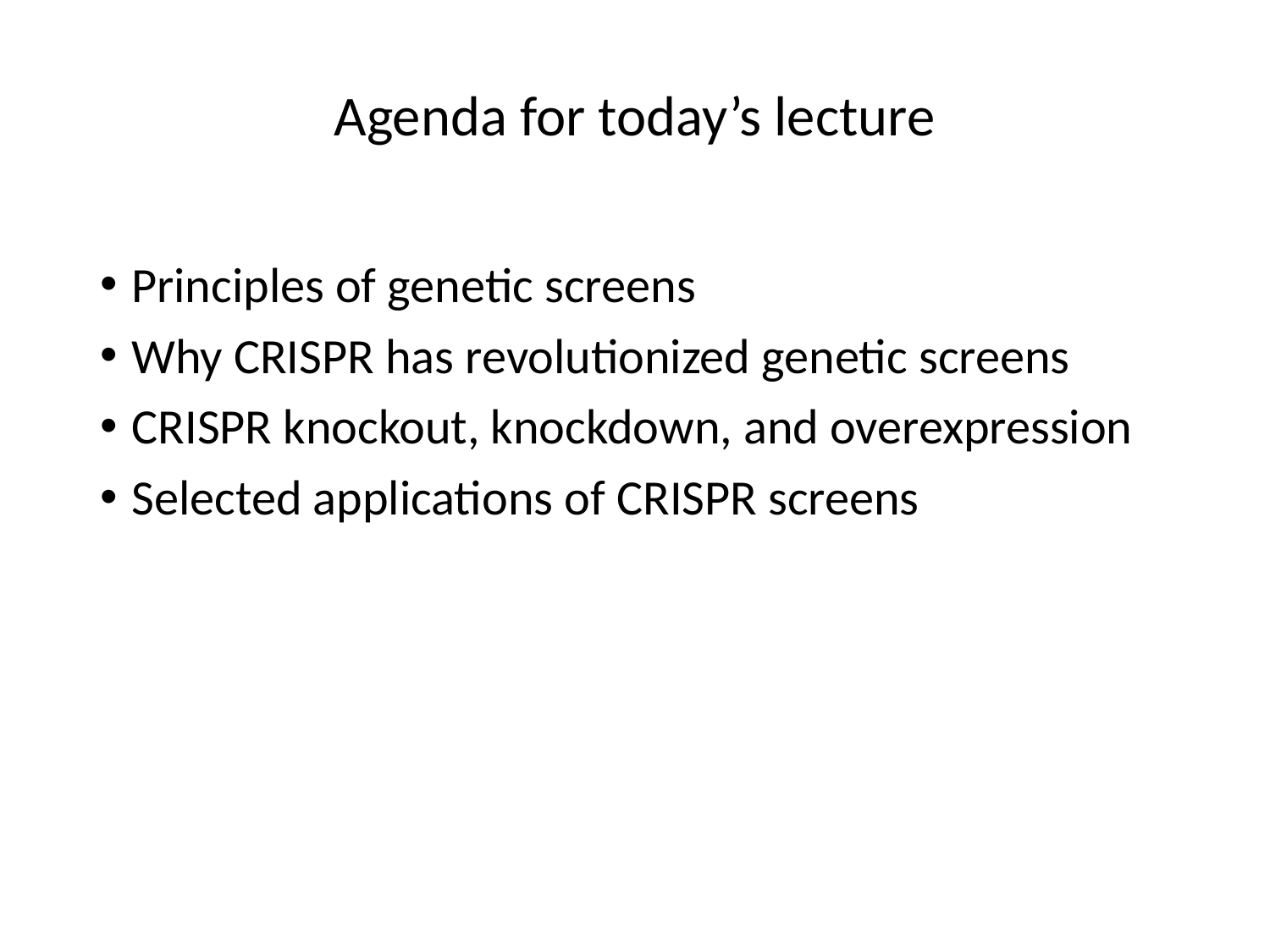

# Agenda for today’s lecture
Principles of genetic screens
Why CRISPR has revolutionized genetic screens
CRISPR knockout, knockdown, and overexpression
Selected applications of CRISPR screens